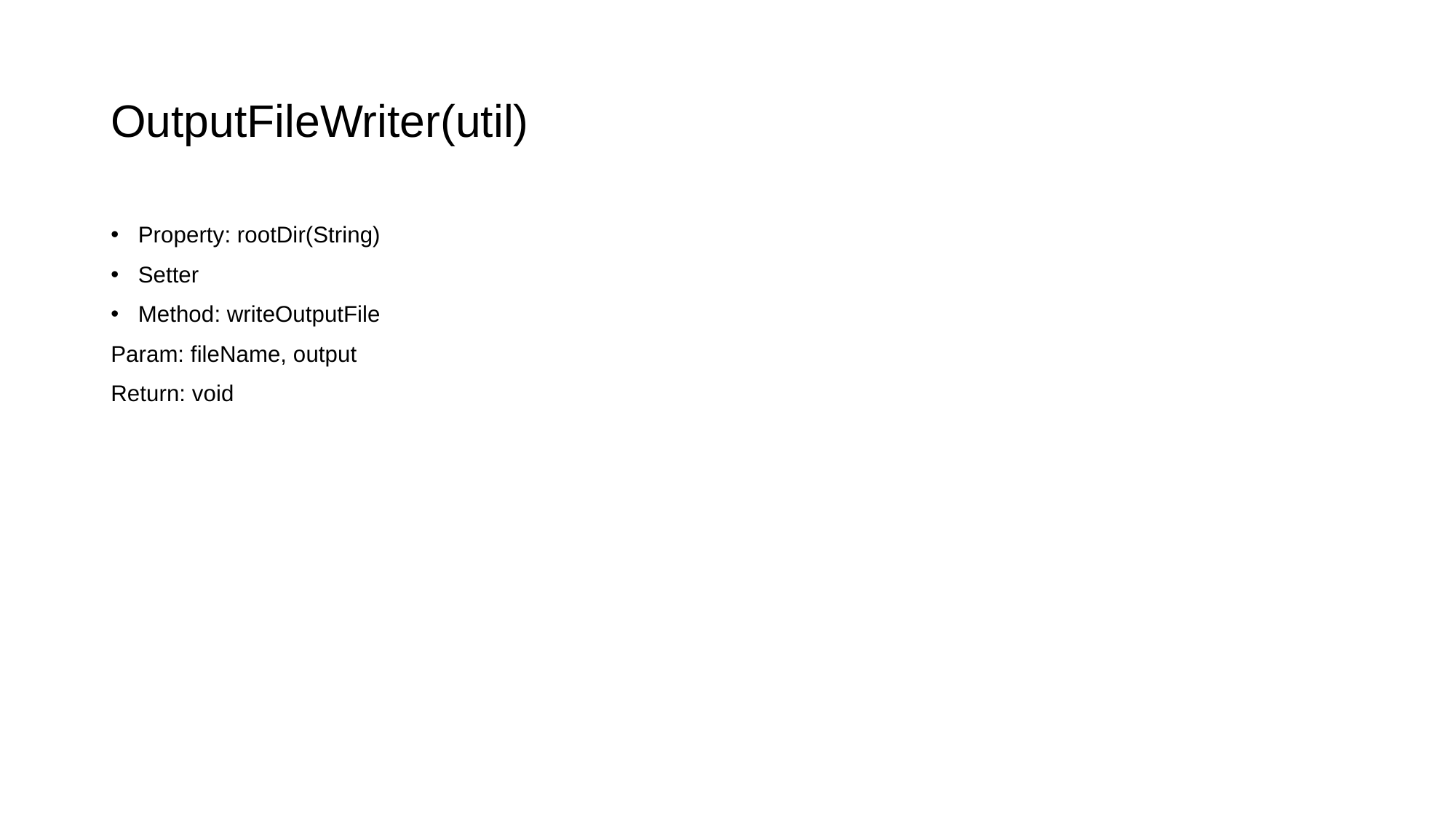

# OutputFileWriter(util)
Property: rootDir(String)
Setter
Method: writeOutputFile
Param: fileName, output
Return: void